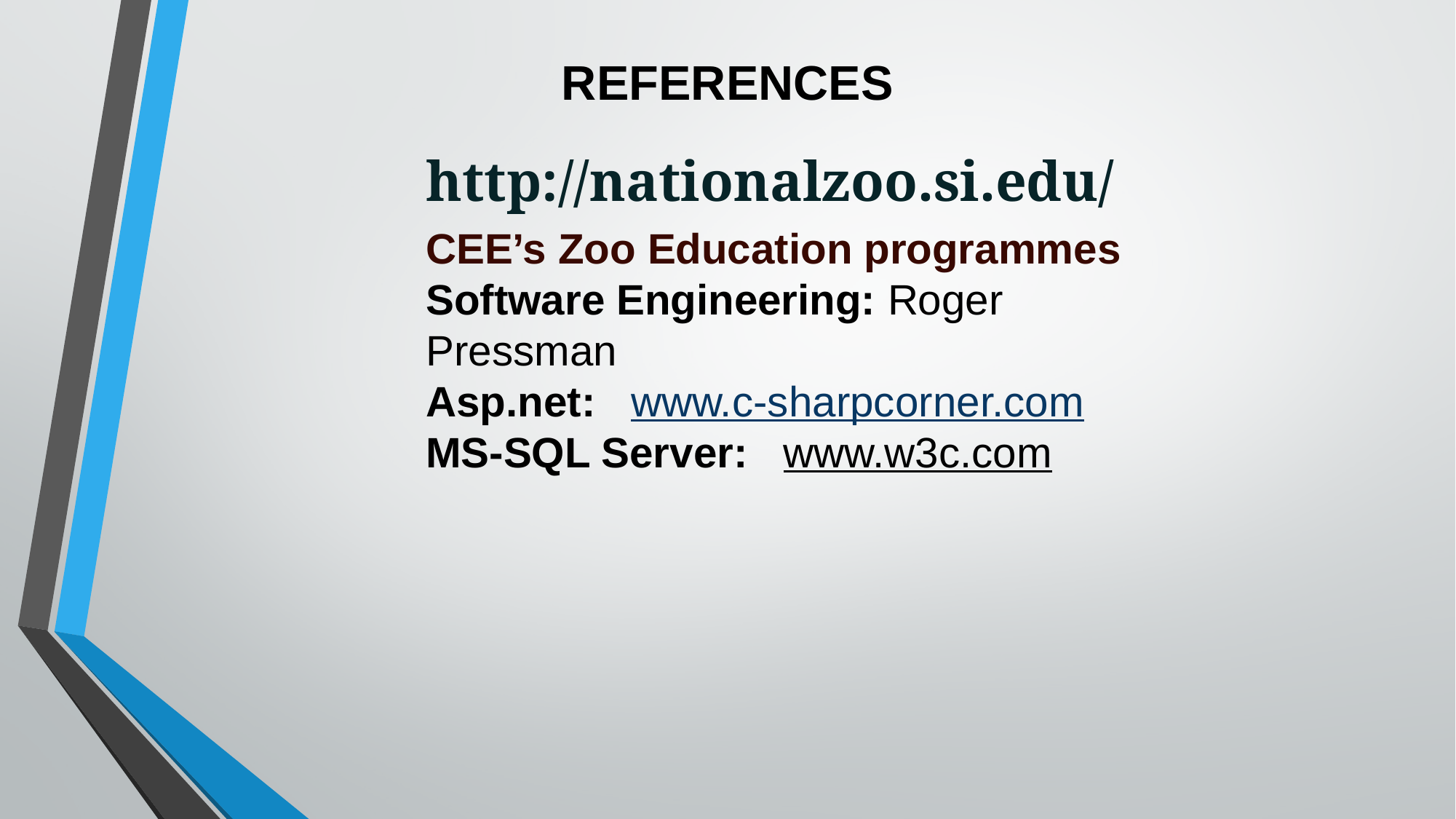

REFERENCES
http://nationalzoo.si.edu/
CEE’s Zoo Education programmes
Software Engineering: Roger Pressman
Asp.net:   www.c-sharpcorner.com
MS-SQL Server:   www.w3c.com